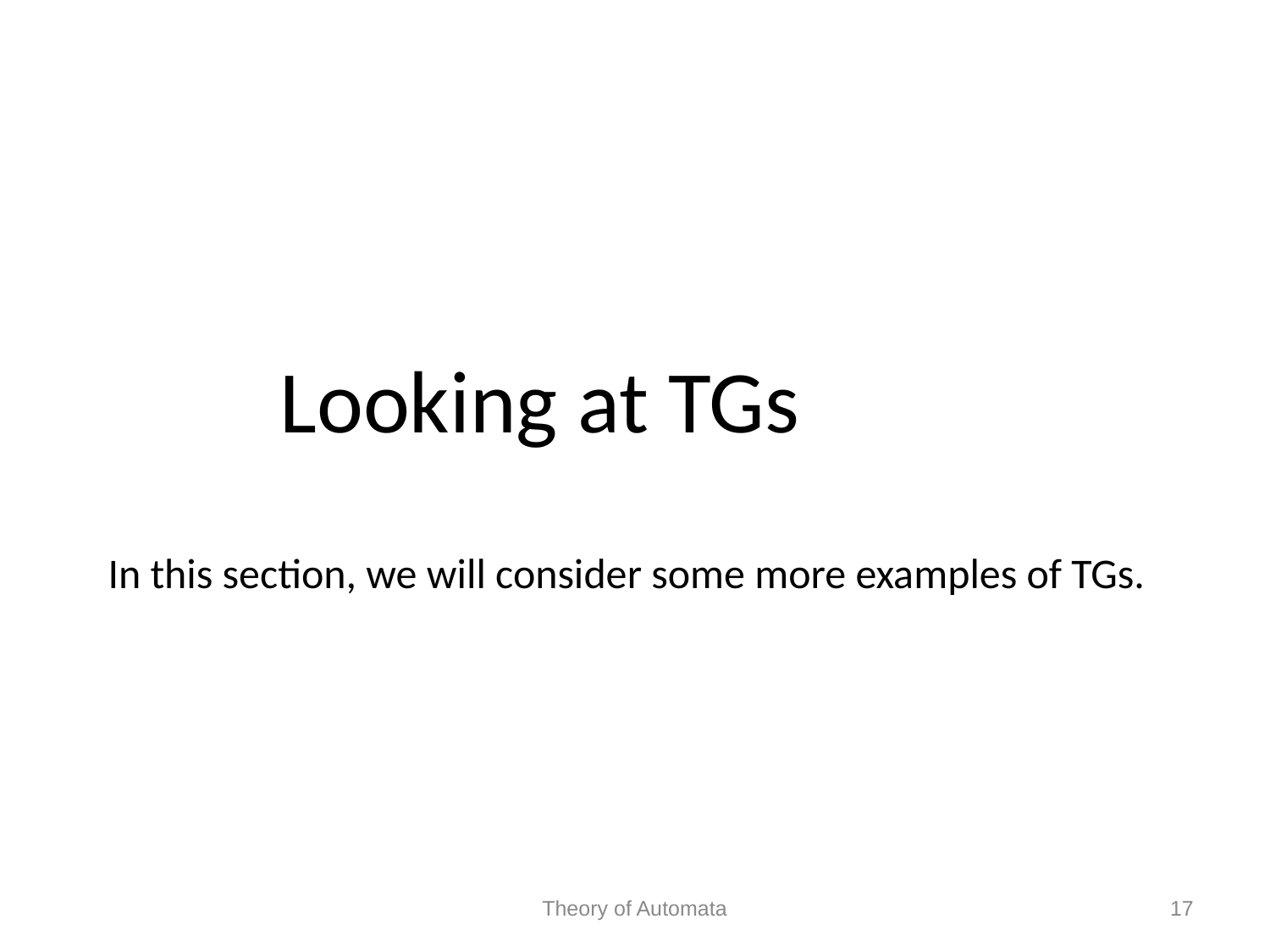

Looking at TGs
In this section, we will consider some more examples of TGs.
Theory of Automata
17